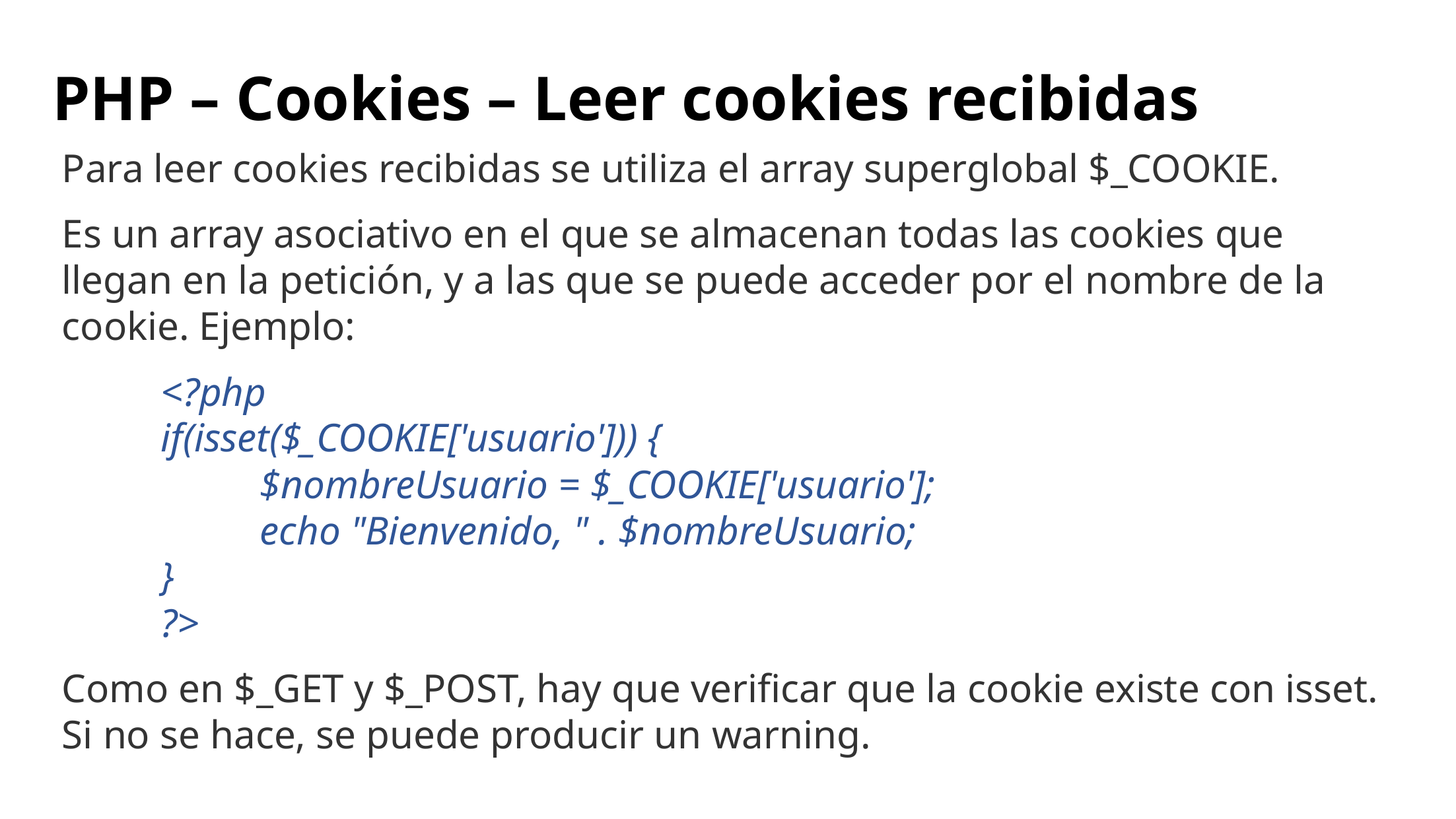

# PHP – Cookies – Leer cookies recibidas
Para leer cookies recibidas se utiliza el array superglobal $_COOKIE.
Es un array asociativo en el que se almacenan todas las cookies que llegan en la petición, y a las que se puede acceder por el nombre de la cookie. Ejemplo:
	<?php
	if(isset($_COOKIE['usuario'])) {
		$nombreUsuario = $_COOKIE['usuario'];
		echo "Bienvenido, " . $nombreUsuario;
	}
	?>
Como en $_GET y $_POST, hay que verificar que la cookie existe con isset. Si no se hace, se puede producir un warning.